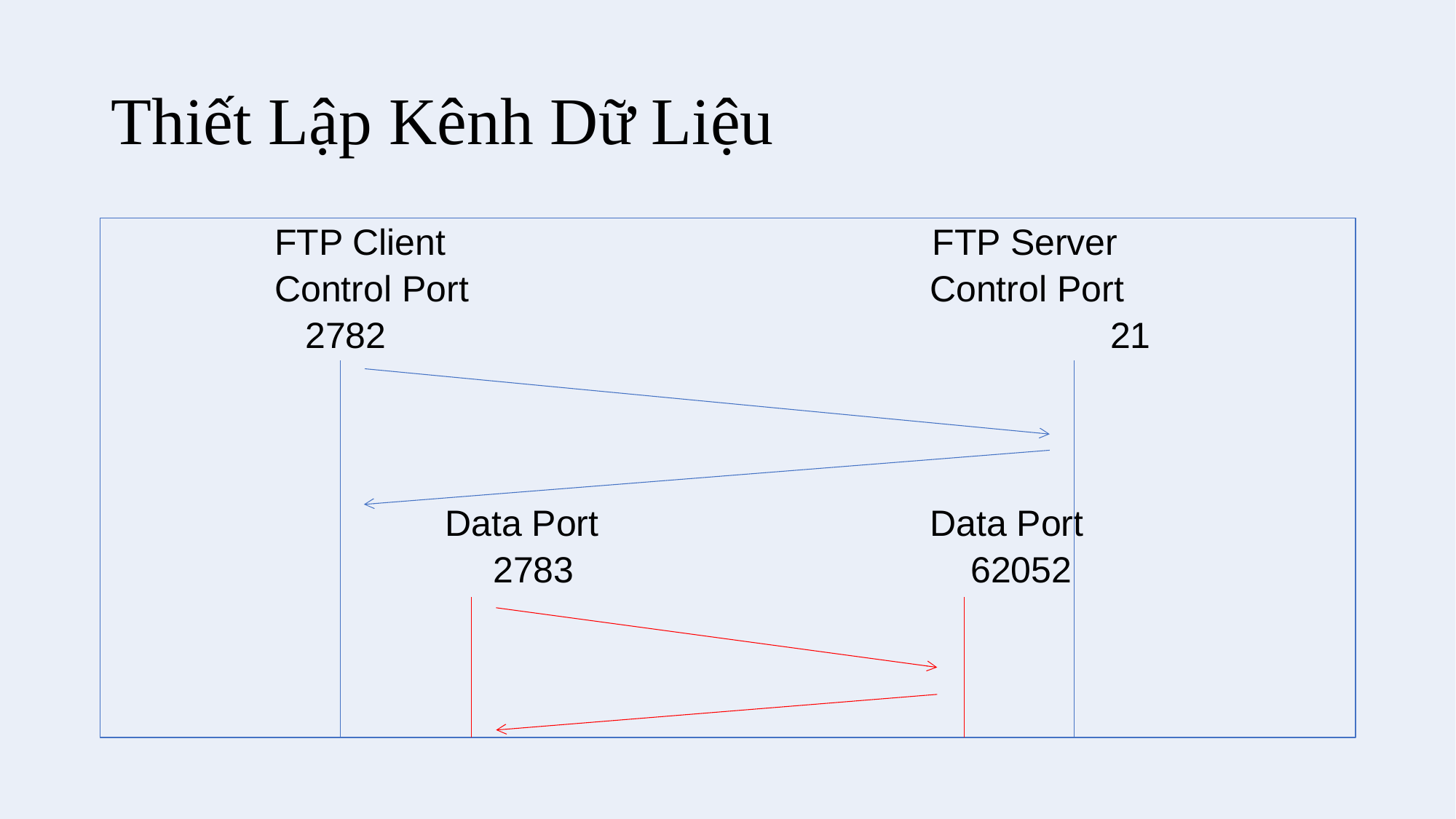

# Thiết Lập Kênh Dữ Liệu
FTP Client				           FTP Server
Control Port					Control Port
   2782						       21

	      Data Port				Data Port
		2783				    62052